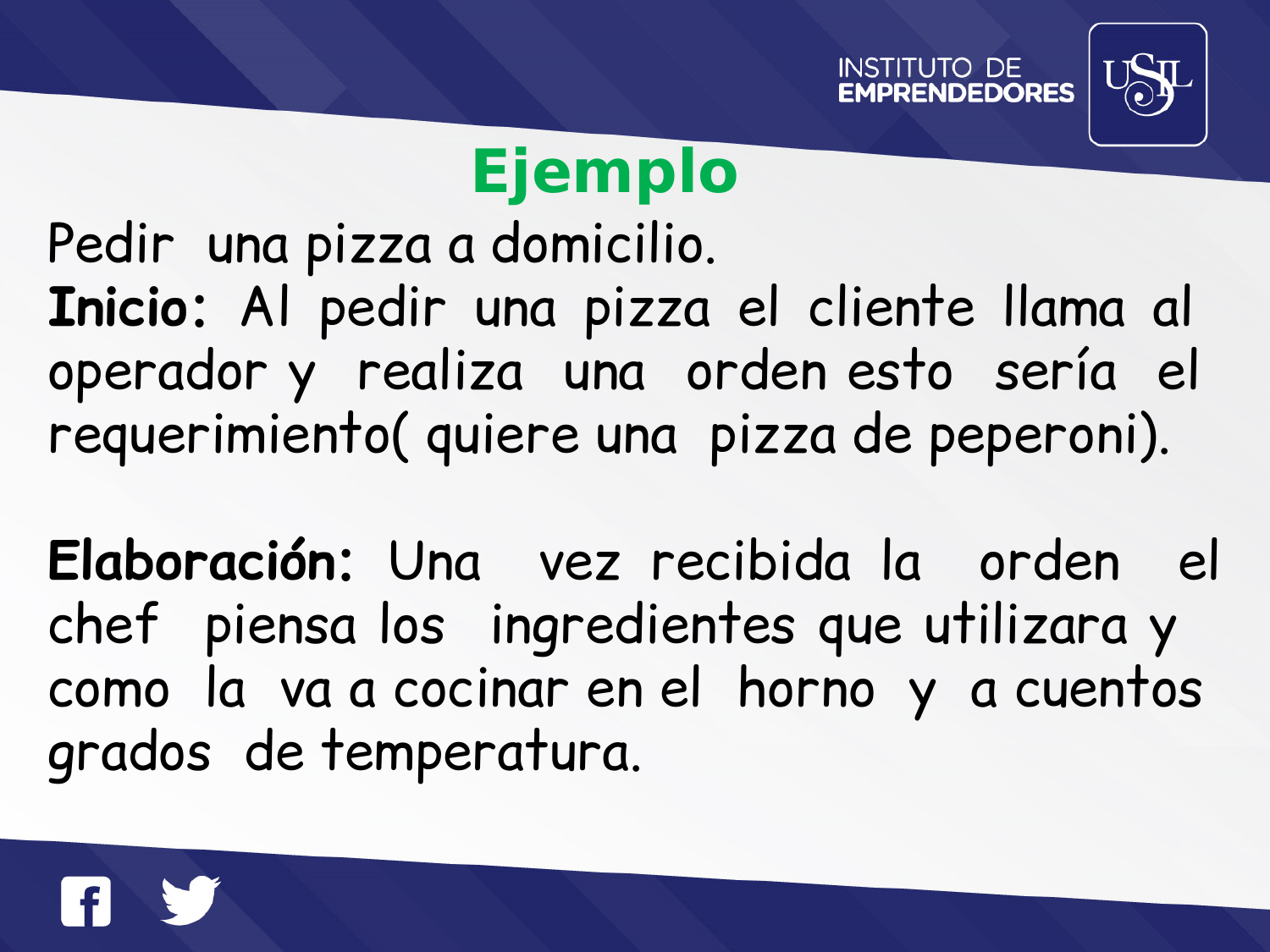

Ejemplo

Pedir  una pizza a domicilio.
Inicio: Al pedir una pizza el cliente llama al  operador y  realiza  una  orden esto  sería  el  requerimiento( quiere una  pizza de peperoni).

Elaboración: Una  vez recibida la  orden  el chef  piensa los  ingredientes que utilizara y   como  la  va a cocinar en el  horno  y  a cuentos  grados  de temperatura.